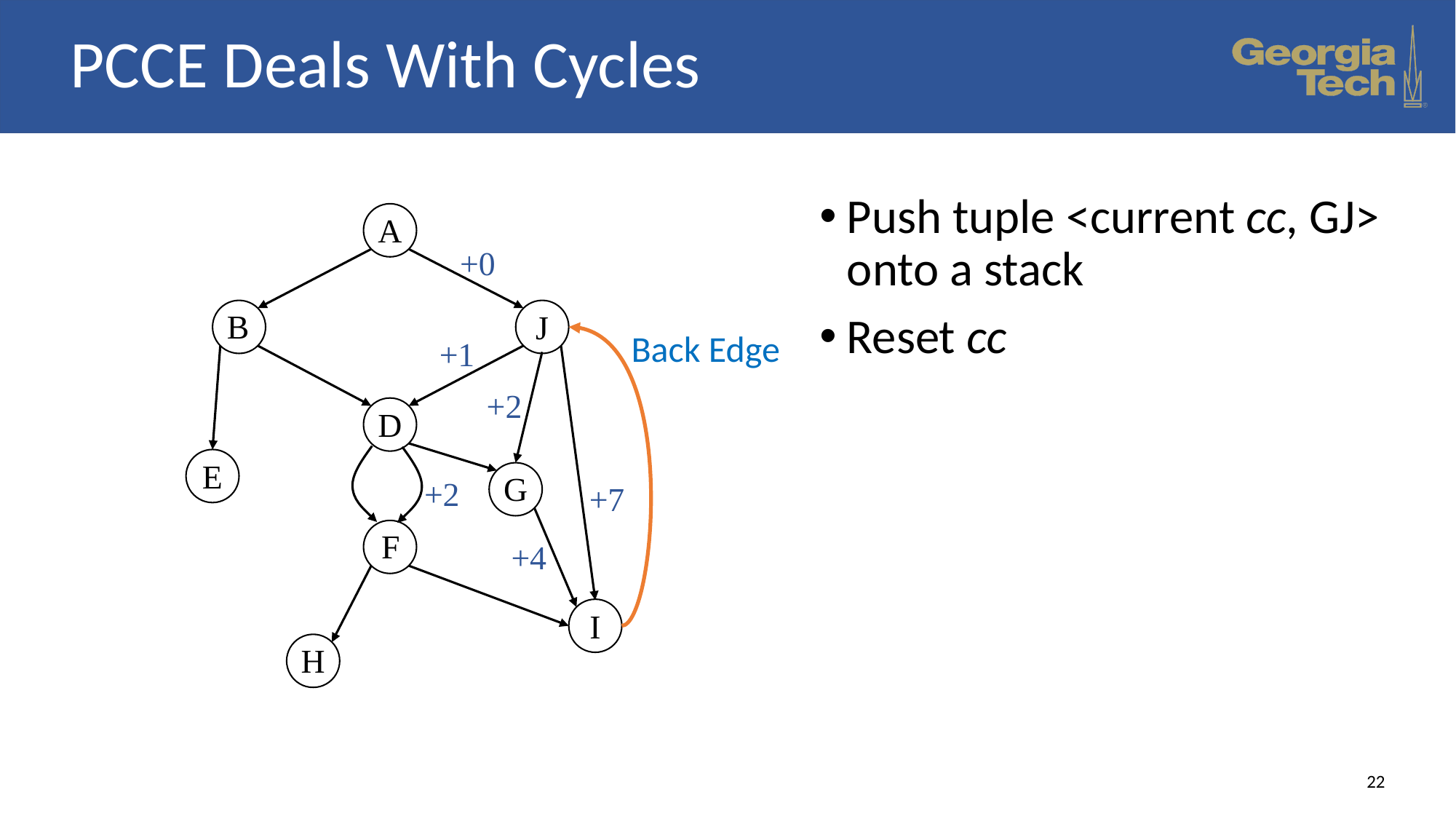

# PCCE Deals With Cycles
Push tuple <current cc, GJ> onto a stack
Reset cc

A
+0

B
J
Back Edge
+1
+2

D

E

G
+2
+7

F
+4

I

H
22